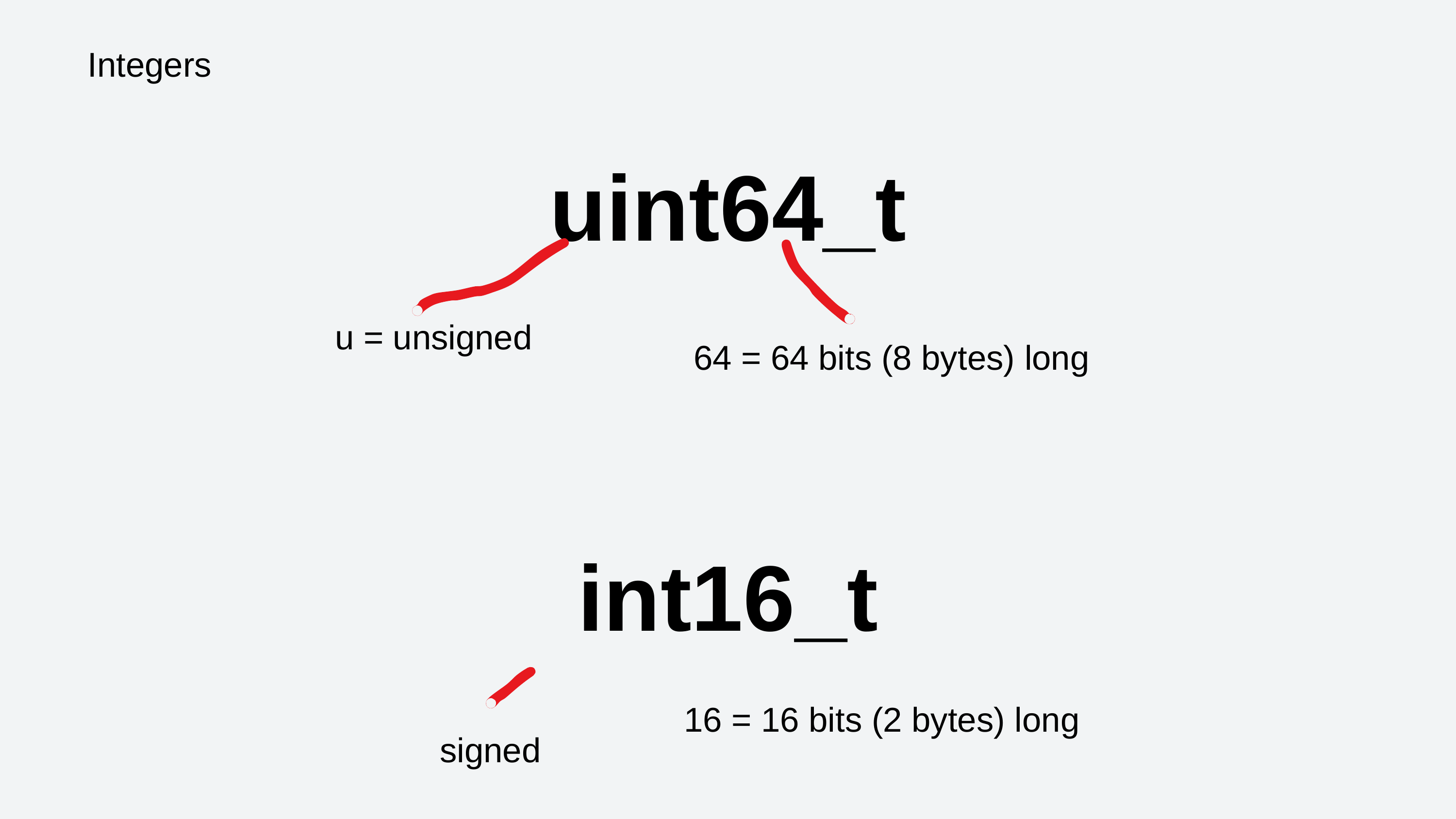

Integers
uint64_t

u = unsigned
64 = 64 bits (8 bytes) long
int16_t

16 = 16 bits (2 bytes) long
signed